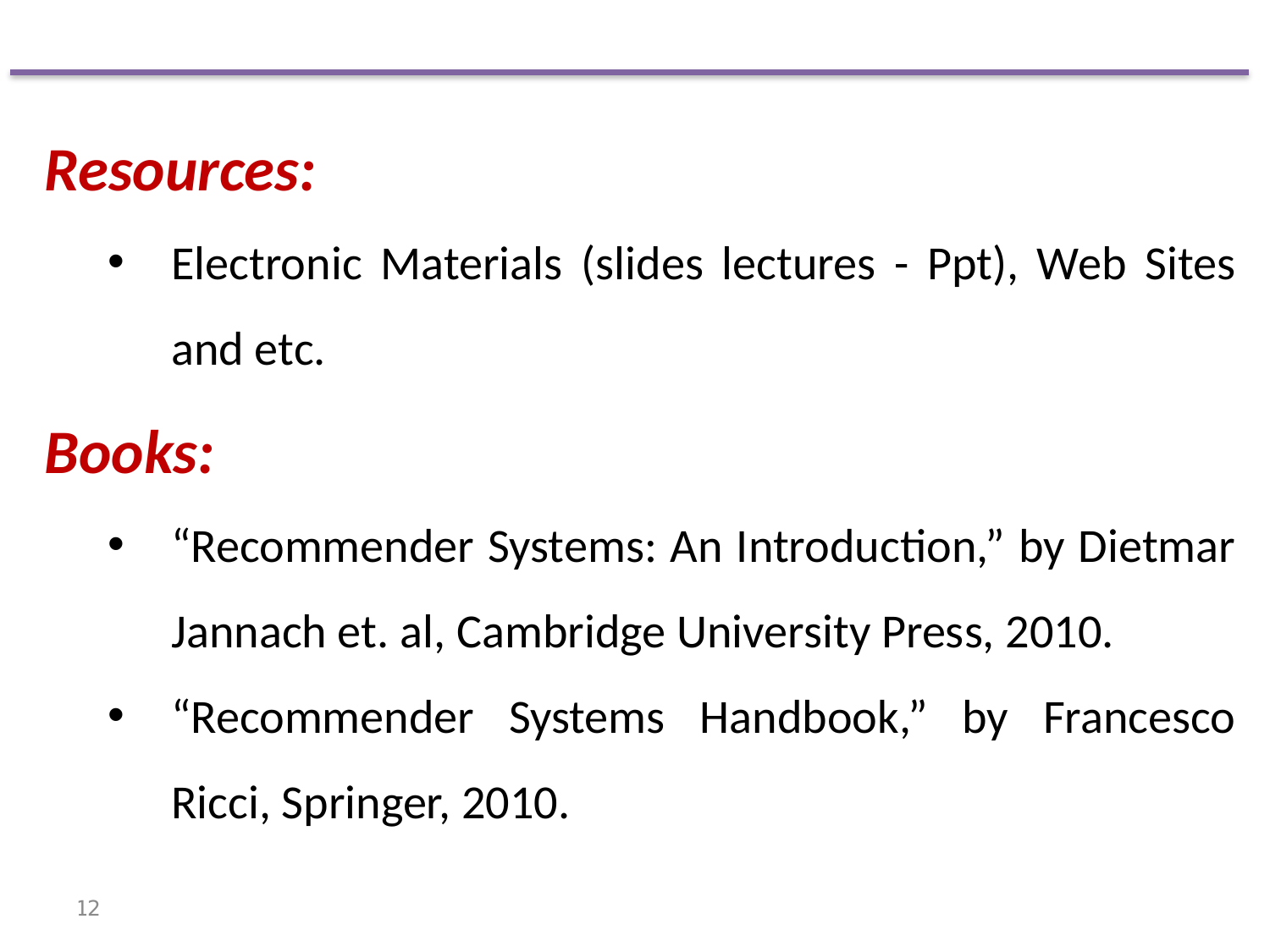

Resources:
Electronic Materials (slides lectures - Ppt), Web Sites and etc.
Books:
“Recommender Systems: An Introduction,” by Dietmar Jannach et. al, Cambridge University Press, 2010.
“Recommender Systems Handbook,” by Francesco Ricci, Springer, 2010.
12